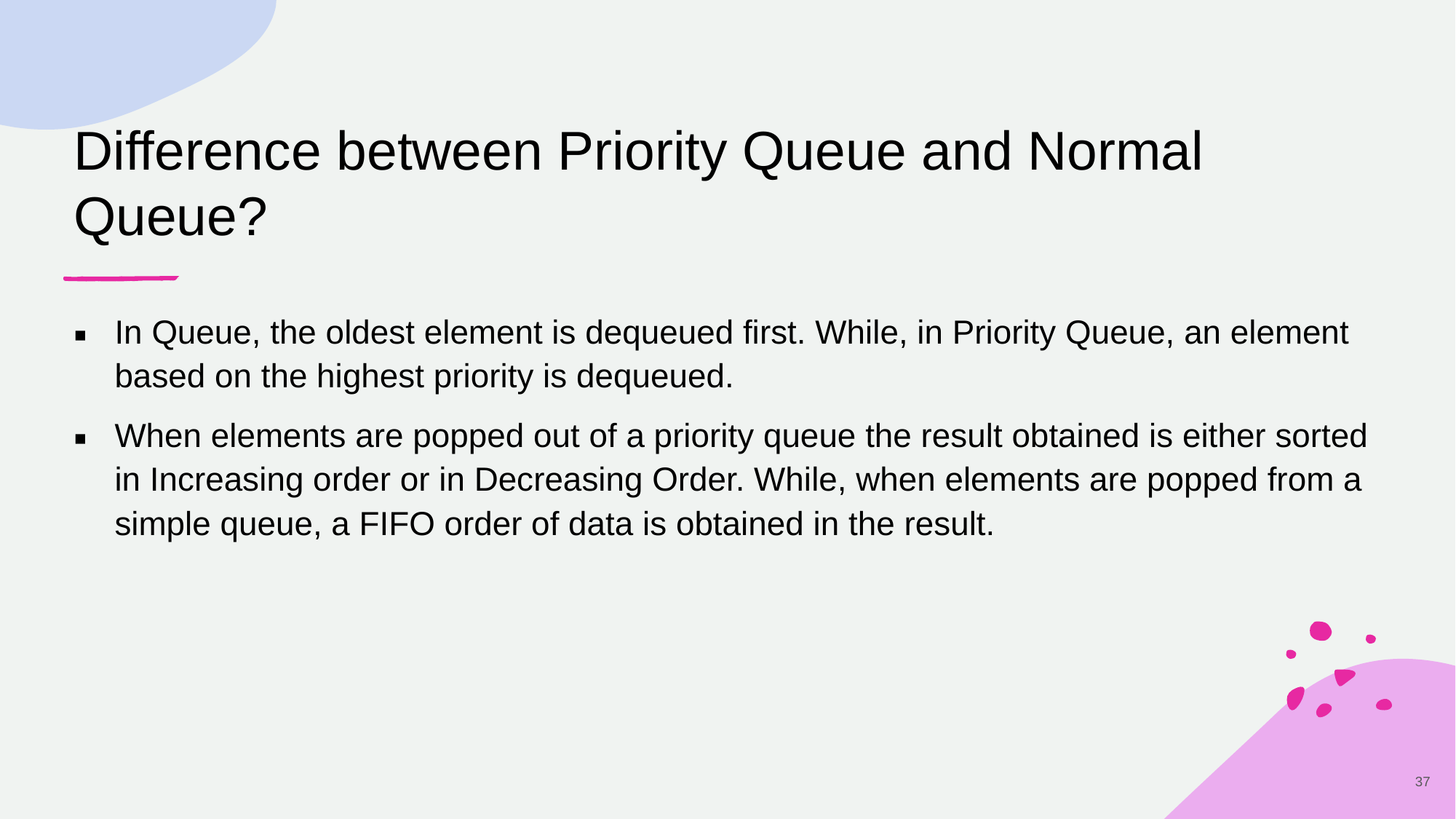

# Difference between Priority Queue and Normal Queue?
In Queue, the oldest element is dequeued first. While, in Priority Queue, an element based on the highest priority is dequeued.
When elements are popped out of a priority queue the result obtained is either sorted in Increasing order or in Decreasing Order. While, when elements are popped from a simple queue, a FIFO order of data is obtained in the result.
37